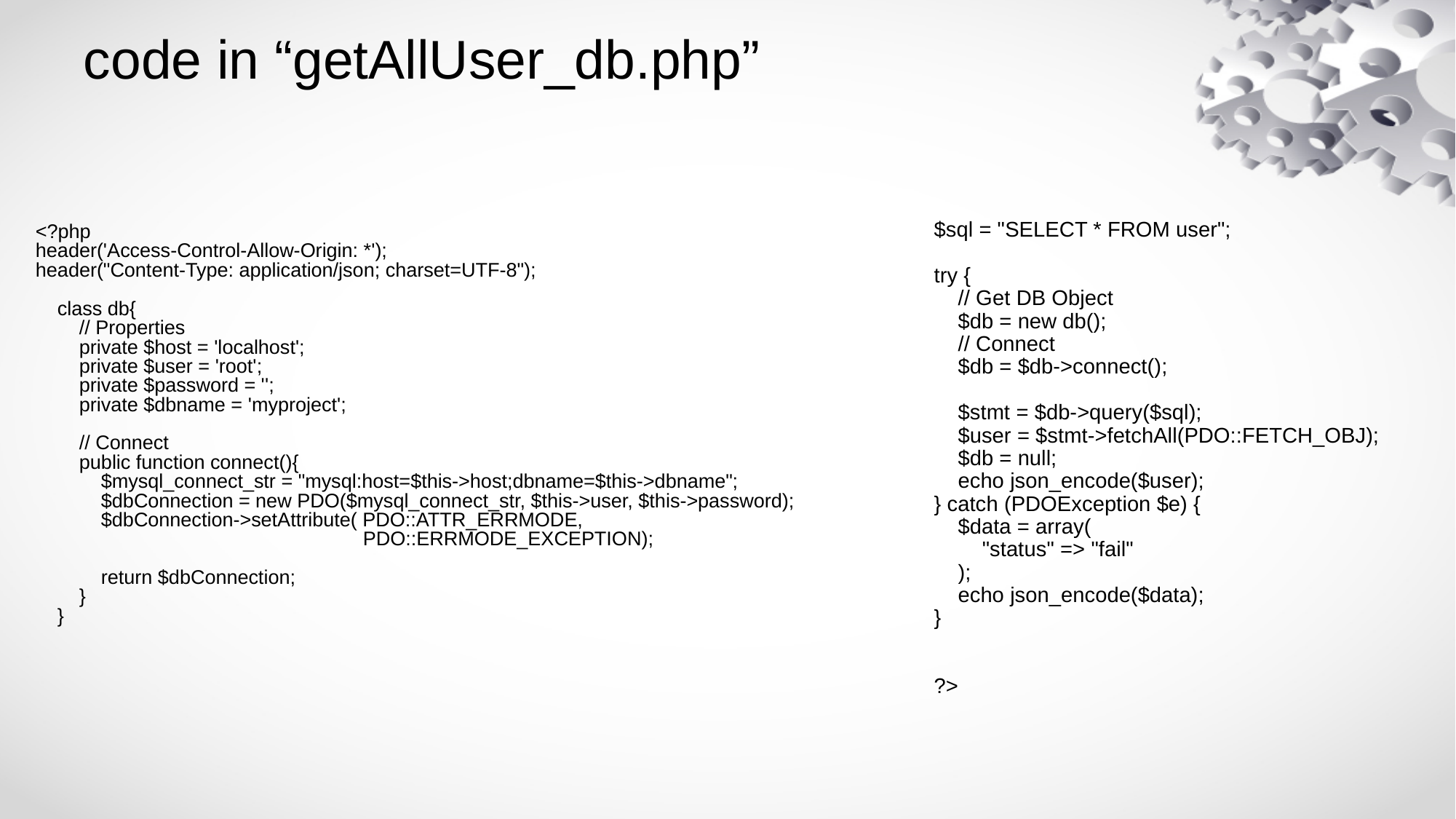

# code in “getAllUser_db.php”

$sql = "SELECT * FROM user";

try {
    // Get DB Object
    $db = new db();
    // Connect
    $db = $db->connect();

    $stmt = $db->query($sql);
    $user = $stmt->fetchAll(PDO::FETCH_OBJ);
    $db = null;
    echo json_encode($user);
} catch (PDOException $e) {
    $data = array(
        "status" => "fail"
    );
    echo json_encode($data);
}

?>
<?php
header('Access-Control-Allow-Origin: *');
header("Content-Type: application/json; charset=UTF-8");

    class db{
        // Properties
        private $host = 'localhost';
        private $user = 'root';
        private $password = '';
        private $dbname = 'myproject';

        // Connect
        public function connect(){
            $mysql_connect_str = "mysql:host=$this->host;dbname=$this->dbname";
            $dbConnection = new PDO($mysql_connect_str, $this->user, $this->password);
            $dbConnection->setAttribute( PDO::ATTR_ERRMODE,       					PDO::ERRMODE_EXCEPTION);

            return $dbConnection;
        }
    }